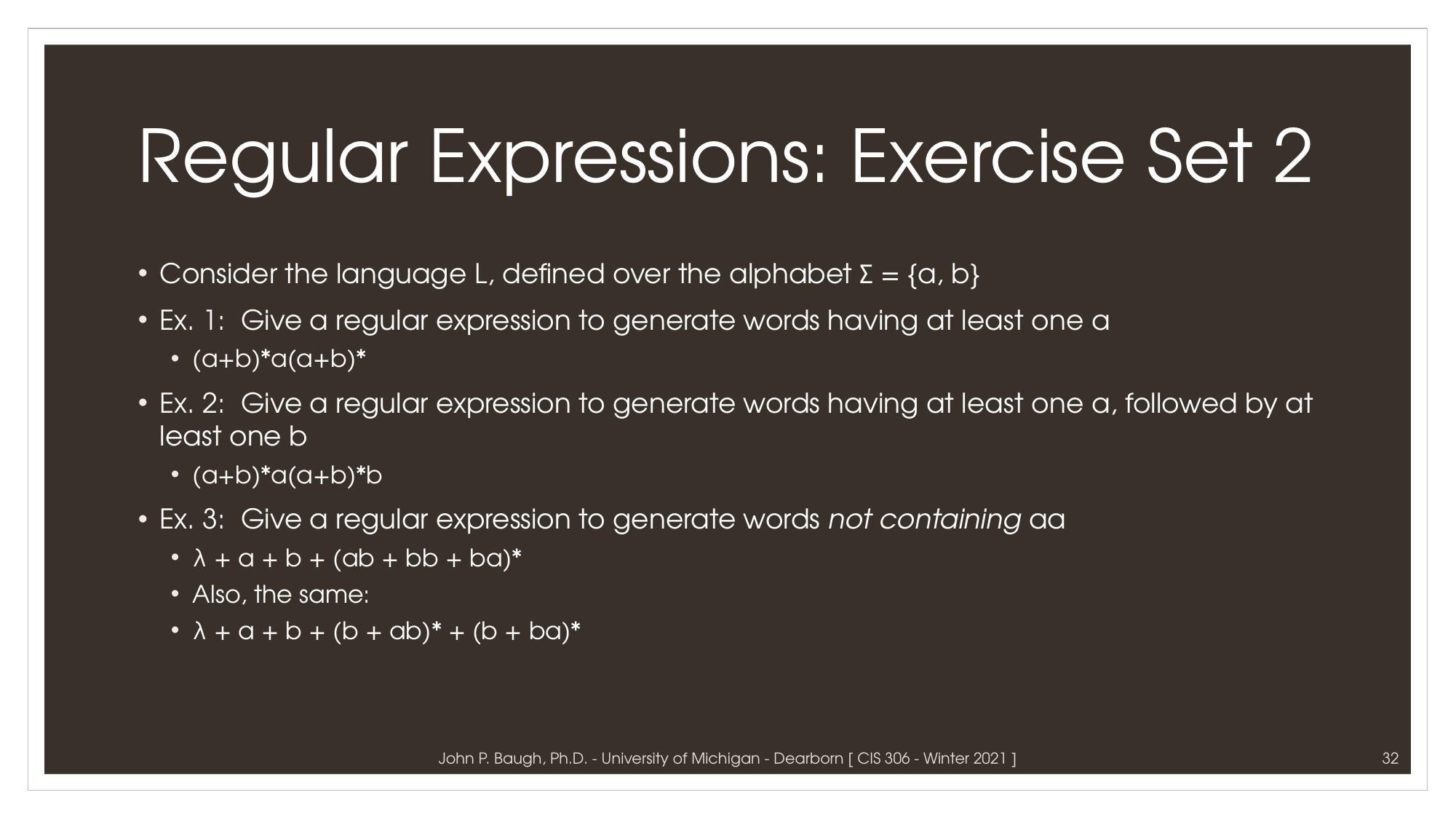

# Regular Expressions: Exercise Set 2
Consider the language L, defined over the alphabet Σ = {a, b}
Ex. 1:  Give a regular expression to generate words having at least one a
(a+b)*a(a+b)*
Ex. 2:  Give a regular expression to generate words having at least one a, followed by at least one b
(a+b)*a(a+b)*b
Ex. 3:  Give a regular expression to generate words not containing aa
λ + a + b + (ab + bb + ba)*
Also, the same:
λ + a + b + (b + ab)* + (b + ba)*
John P. Baugh, Ph.D. - University of Michigan - Dearborn [ CIS 306 - Winter 2021 ]
32